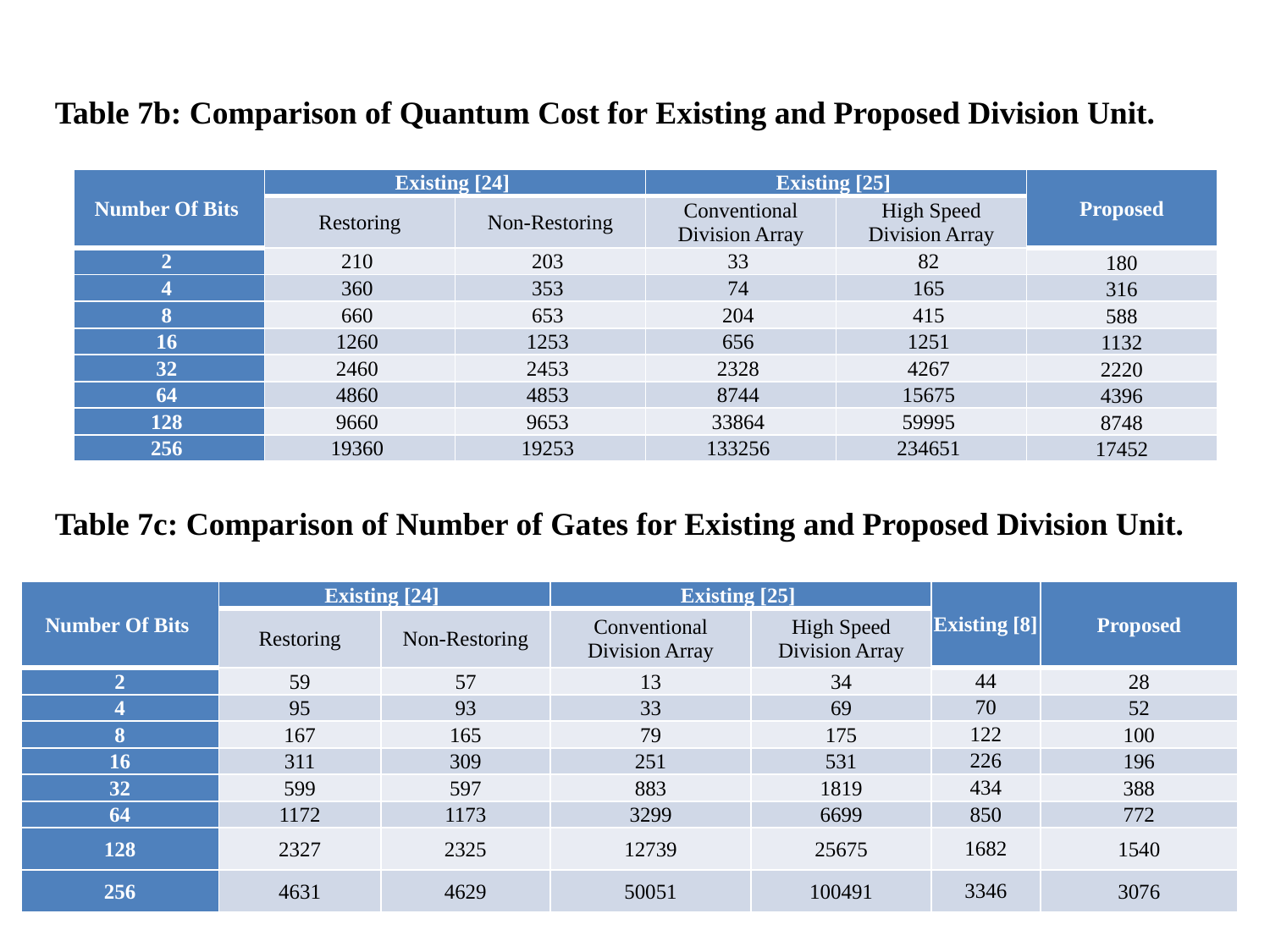

Table 7b: Comparison of Quantum Cost for Existing and Proposed Division Unit.
| Number Of Bits | Existing [24] |  | Existing [25] |  | Proposed |
| --- | --- | --- | --- | --- | --- |
|  | Restoring | Non-Restoring | Conventional Division Array | High Speed Division Array |  |
| 2 | 210 | 203 | 33 | 82 | 180 |
| 4 | 360 | 353 | 74 | 165 | 316 |
| 8 | 660 | 653 | 204 | 415 | 588 |
| 16 | 1260 | 1253 | 656 | 1251 | 1132 |
| 32 | 2460 | 2453 | 2328 | 4267 | 2220 |
| 64 | 4860 | 4853 | 8744 | 15675 | 4396 |
| 128 | 9660 | 9653 | 33864 | 59995 | 8748 |
| 256 | 19360 | 19253 | 133256 | 234651 | 17452 |
Table 7c: Comparison of Number of Gates for Existing and Proposed Division Unit.
| Number Of Bits | Existing [24] |  | Existing [25] |  | Existing [8] | Proposed |
| --- | --- | --- | --- | --- | --- | --- |
|  | Restoring | Non-Restoring | Conventional Division Array | High Speed Division Array |  |  |
| 2 | 59 | 57 | 13 | 34 | 44 | 28 |
| 4 | 95 | 93 | 33 | 69 | 70 | 52 |
| 8 | 167 | 165 | 79 | 175 | 122 | 100 |
| 16 | 311 | 309 | 251 | 531 | 226 | 196 |
| 32 | 599 | 597 | 883 | 1819 | 434 | 388 |
| 64 | 1172 | 1173 | 3299 | 6699 | 850 | 772 |
| 128 | 2327 | 2325 | 12739 | 25675 | 1682 | 1540 |
| 256 | 4631 | 4629 | 50051 | 100491 | 3346 | 3076 |